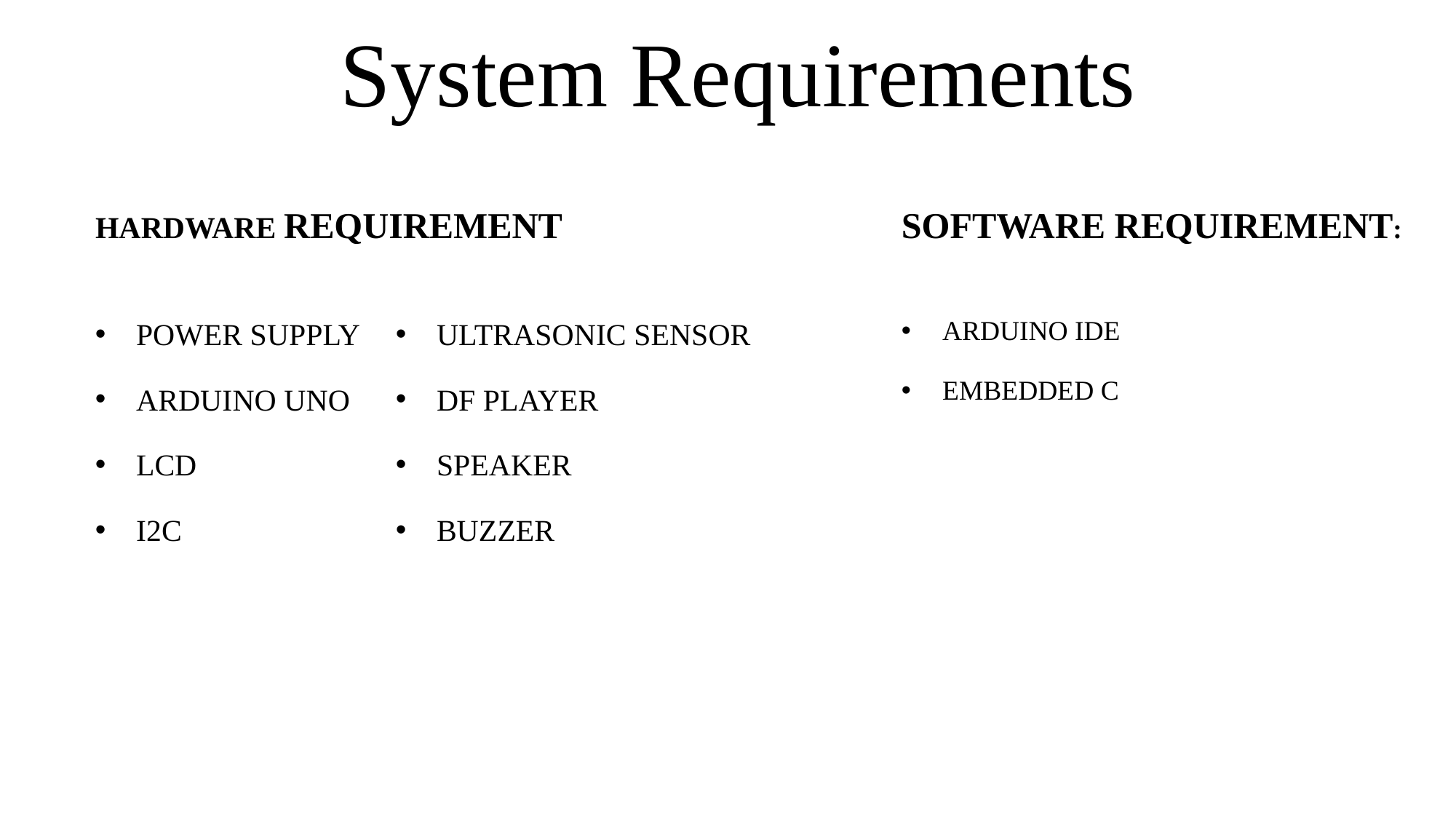

# System Requirements
HARDWARE REQUIREMENT

SOFTWARE REQUIREMENT:
POWER SUPPLY
ARDUINO UNO
LCD
I2C
ULTRASONIC SENSOR
DF PLAYER
SPEAKER
BUZZER
ARDUINO IDE
EMBEDDED C